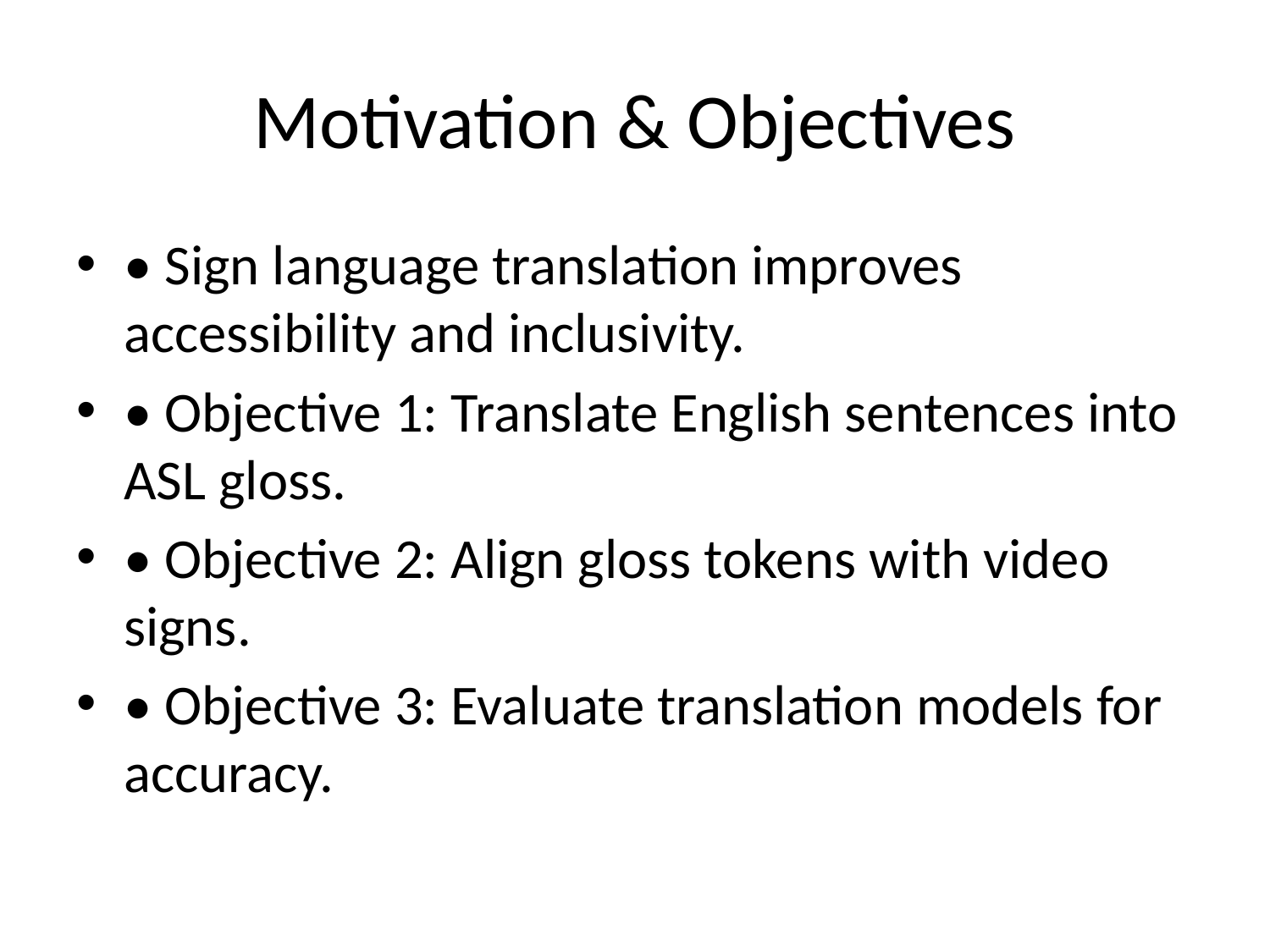

# Motivation & Objectives
• Sign language translation improves accessibility and inclusivity.
• Objective 1: Translate English sentences into ASL gloss.
• Objective 2: Align gloss tokens with video signs.
• Objective 3: Evaluate translation models for accuracy.